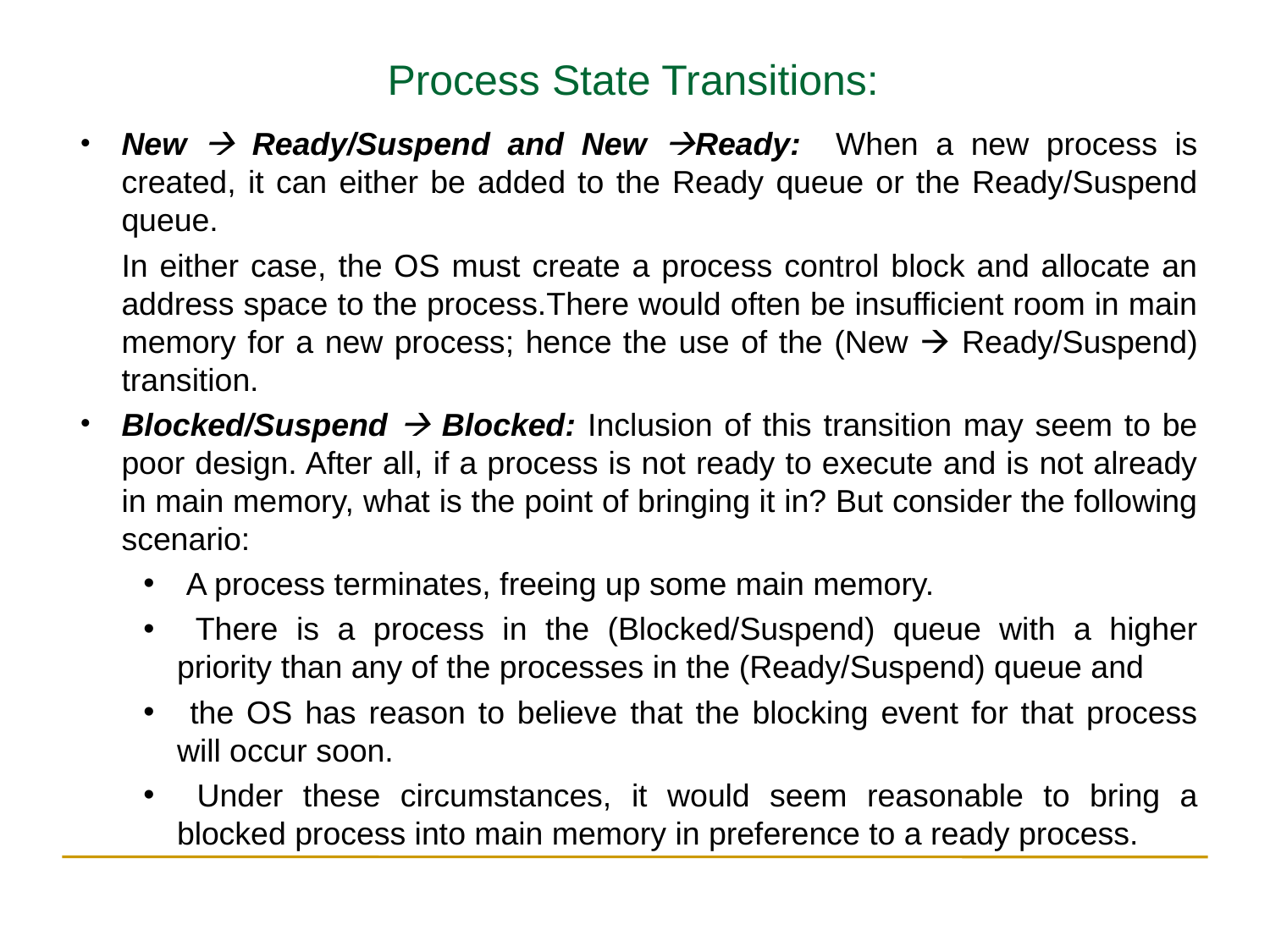

Process State Transitions:
New 🡪 Ready/Suspend and New 🡪Ready:  When a new process is created, it can either be added to the Ready queue or the Ready/Suspend queue.
	In either case, the OS must create a process control block and allocate an address space to the process.There would often be insufficient room in main memory for a new process; hence the use of the (New 🡪 Ready/Suspend) transition.
Blocked/Suspend 🡪 Blocked: Inclusion of this transition may seem to be poor design. After all, if a process is not ready to execute and is not already in main memory, what is the point of bringing it in? But consider the following scenario:
 A process terminates, freeing up some main memory.
 There is a process in the (Blocked/Suspend) queue with a higher priority than any of the processes in the (Ready/Suspend) queue and
 the OS has reason to believe that the blocking event for that process will occur soon.
 Under these circumstances, it would seem reasonable to bring a blocked process into main memory in preference to a ready process.